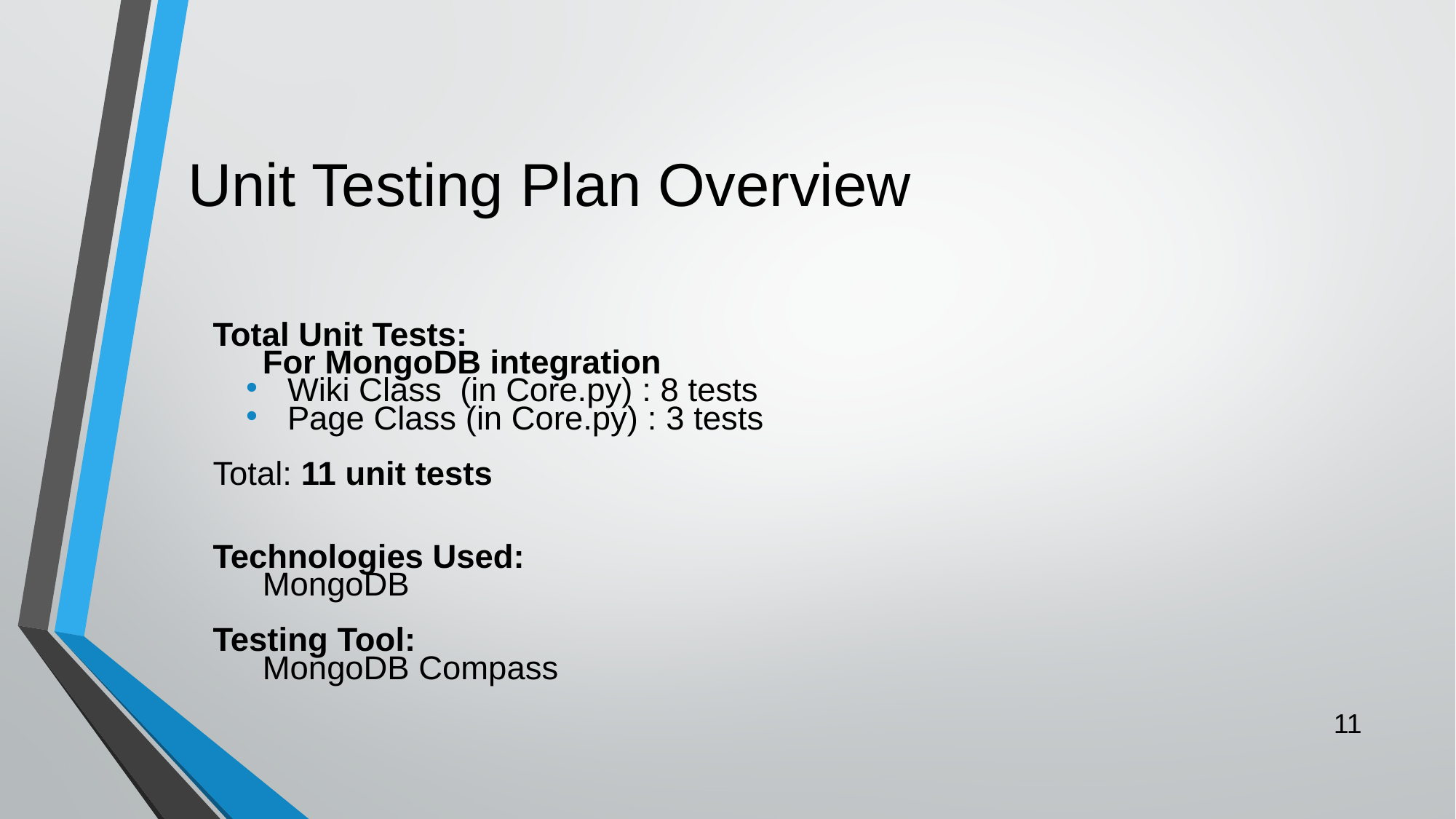

# Unit Testing Plan Overview
Total Unit Tests:
For MongoDB integration
Wiki Class  (in Core.py) : 8 tests
Page Class (in Core.py) : 3 tests

Total: 11 unit tests

Technologies Used:
MongoDB

Testing Tool:
MongoDB Compass

11